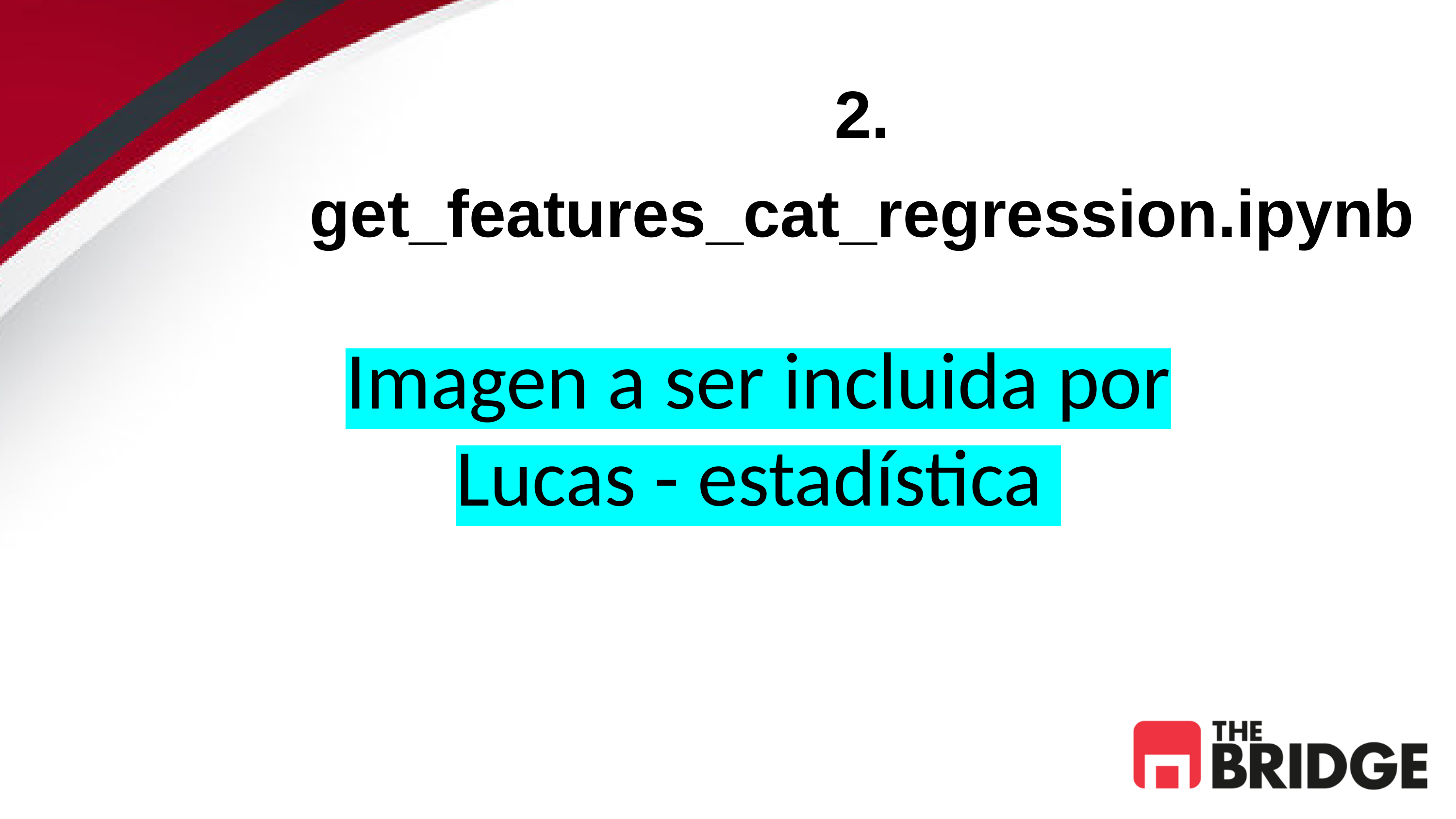

2. get_features_cat_regression.ipynb
Imagen a ser incluida por Lucas - estadística